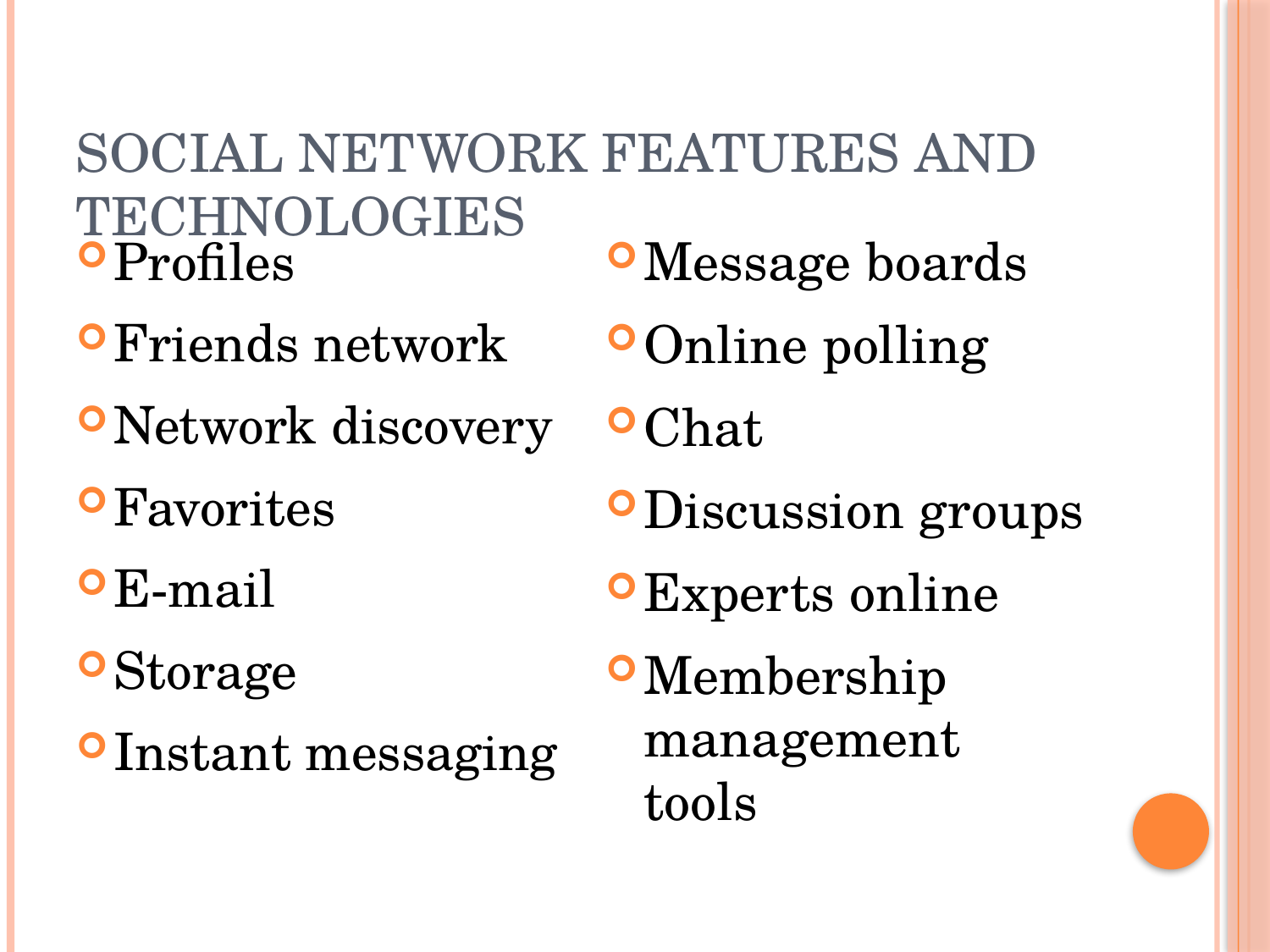

# Social Network Features and Technologies
Profiles
Friends network
Network discovery
Favorites
E-mail
Storage
Instant messaging
Message boards
Online polling
Chat
Discussion groups
Experts online
Membership management tools